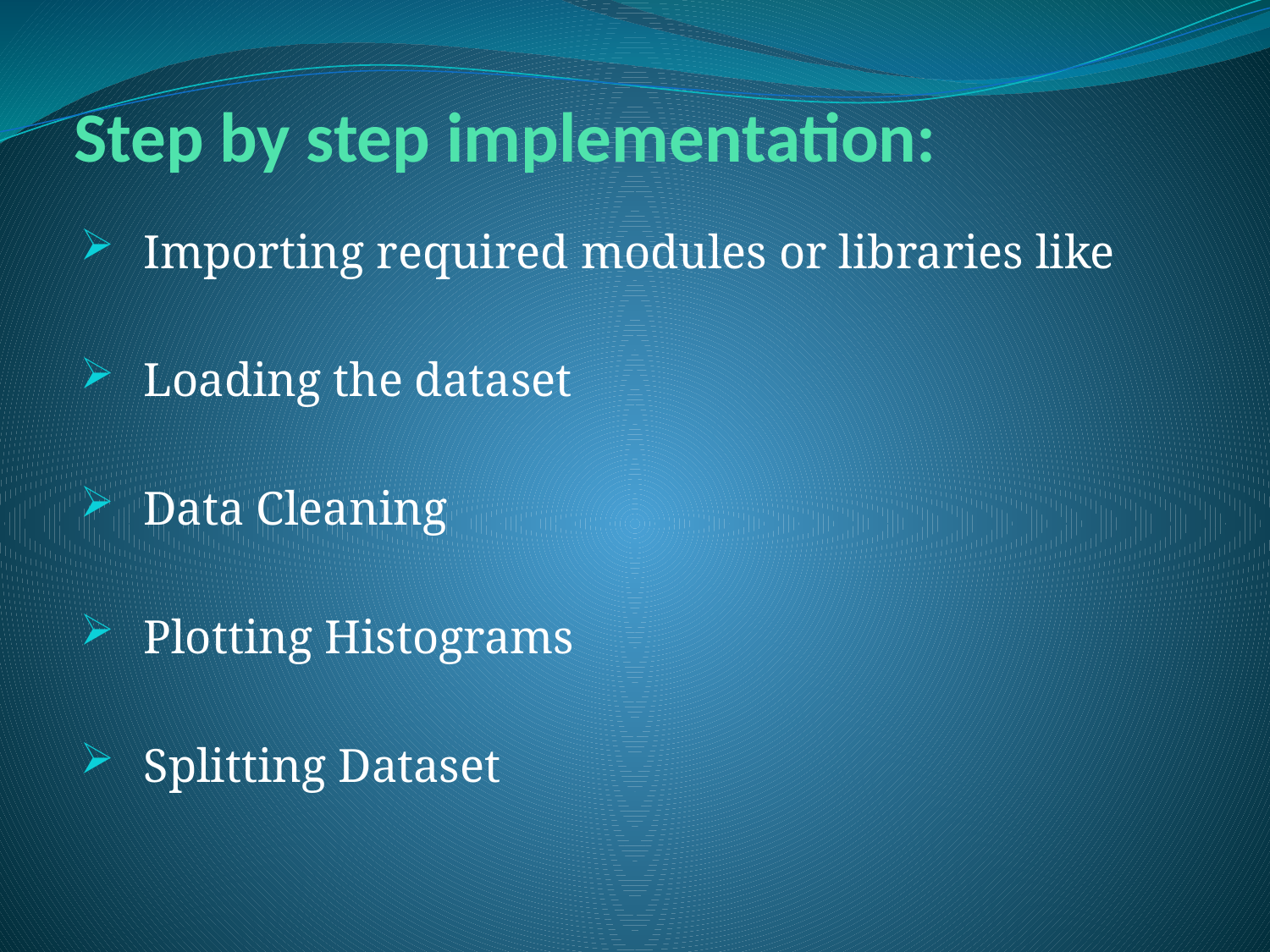

# Step by step implementation:
Importing required modules or libraries like

Loading the dataset

Data Cleaning

Plotting Histograms

Splitting Dataset